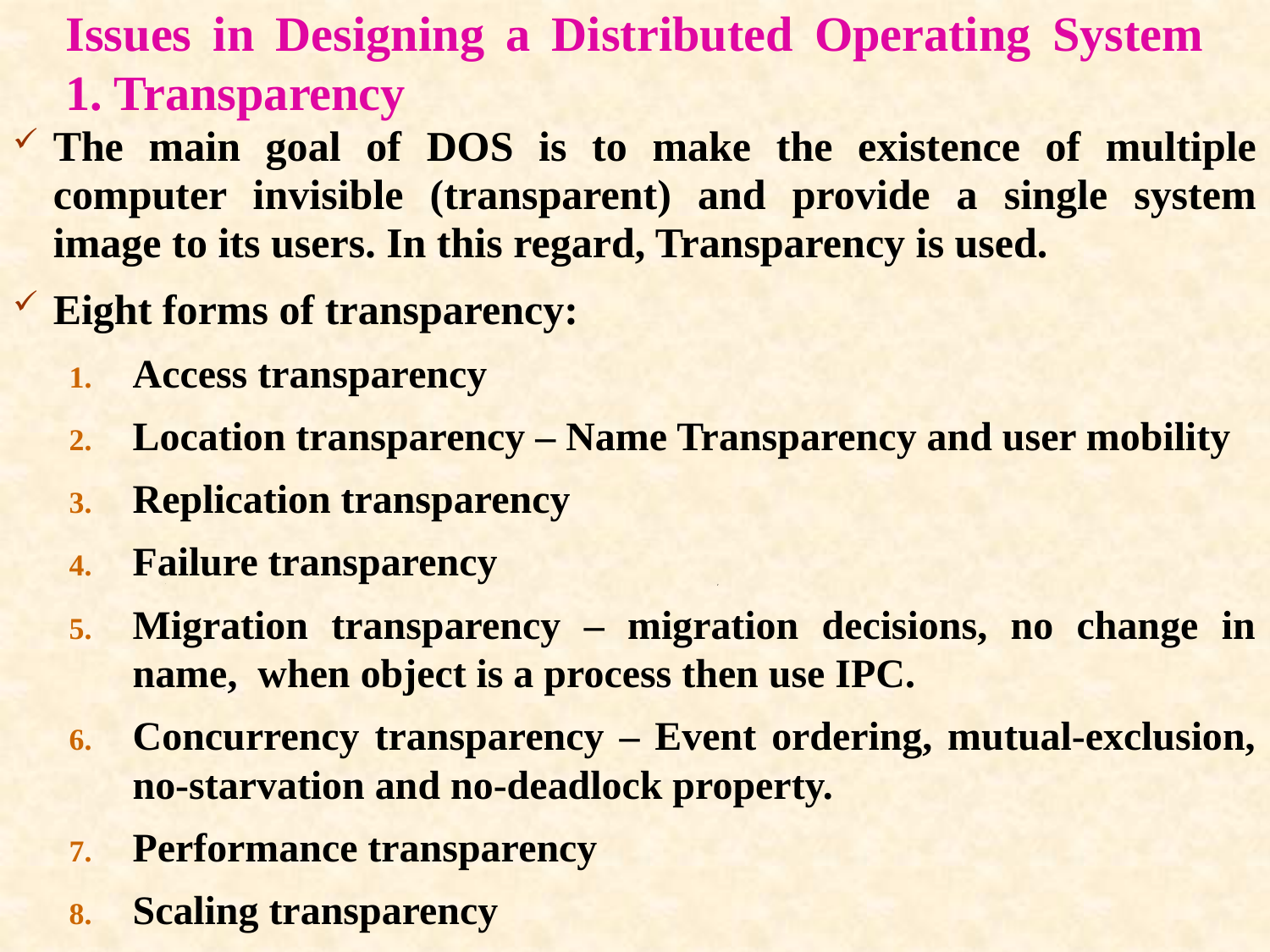

# Issues in Designing a Distributed Operating System 1. Transparency
The main goal of DOS is to make the existence of multiple computer invisible (transparent) and provide a single system image to its users. In this regard, Transparency is used.
Eight forms of transparency:
Access transparency
Location transparency – Name Transparency and user mobility
Replication transparency
Failure transparency
Migration transparency – migration decisions, no change in name,  when object is a process then use IPC.
Concurrency transparency – Event ordering, mutual-exclusion, no-starvation and no-deadlock property.
Performance transparency
Scaling transparency